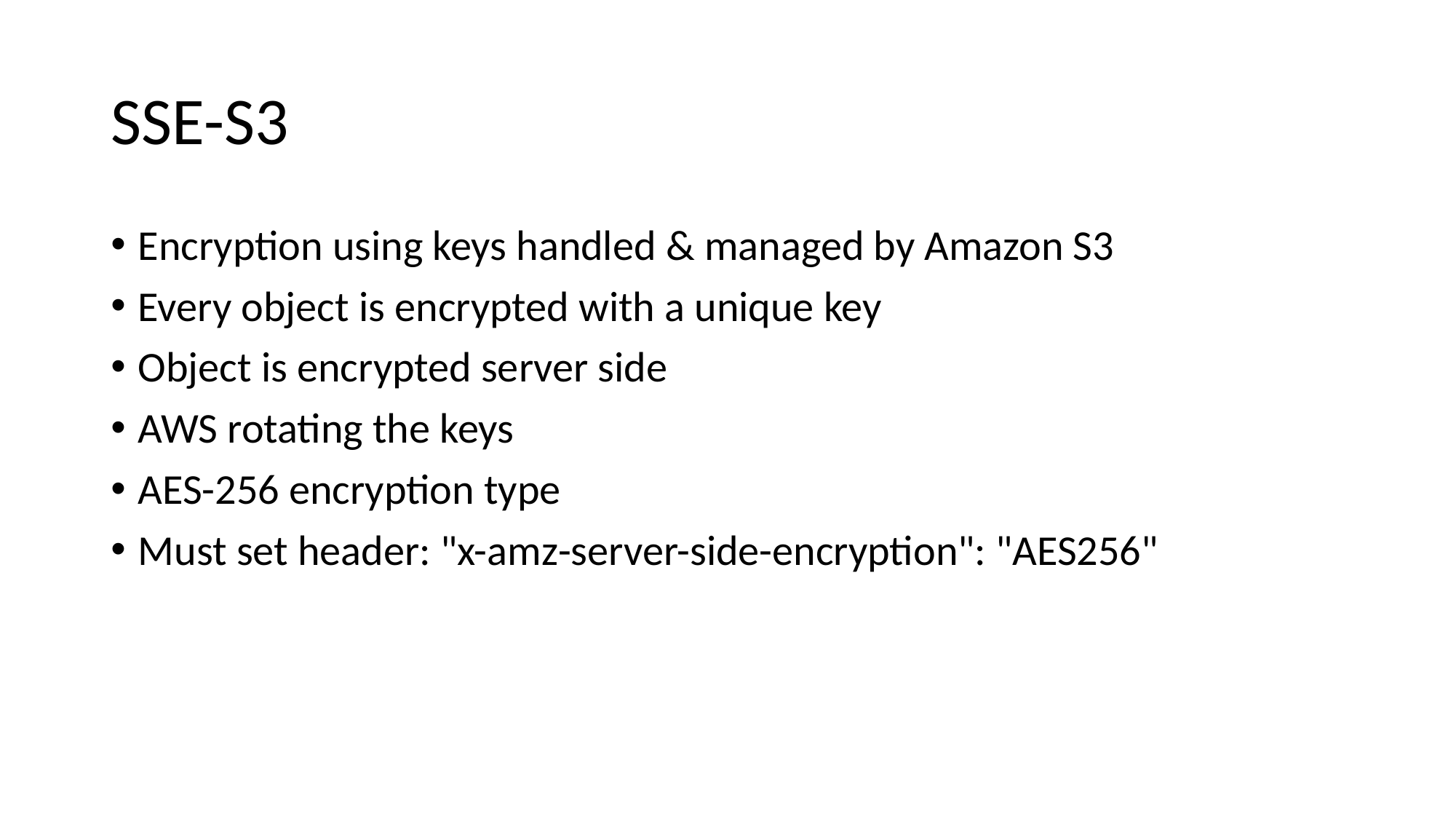

# SSE-S3
Encryption using keys handled & managed by Amazon S3
Every object is encrypted with a unique key
Object is encrypted server side
AWS rotating the keys
AES-256 encryption type
Must set header: "x-amz-server-side-encryption": "AES256"